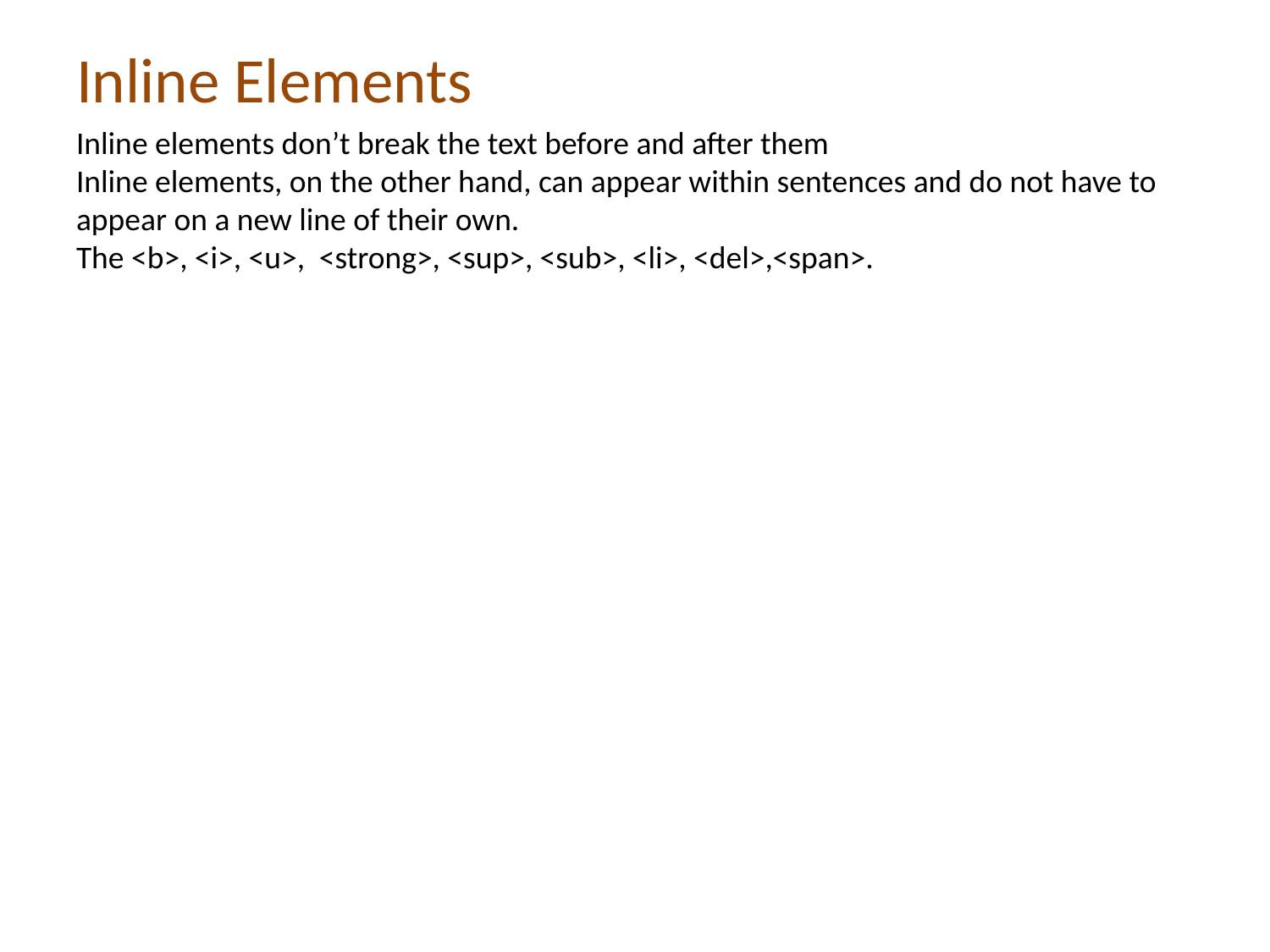

# Inline Elements
Inline elements don’t break the text before and after them
Inline elements, on the other hand, can appear within sentences and do not have to appear on a new line of their own.
The <b>, <i>, <u>,  <strong>, <sup>, <sub>, <li>, <del>,<span>.